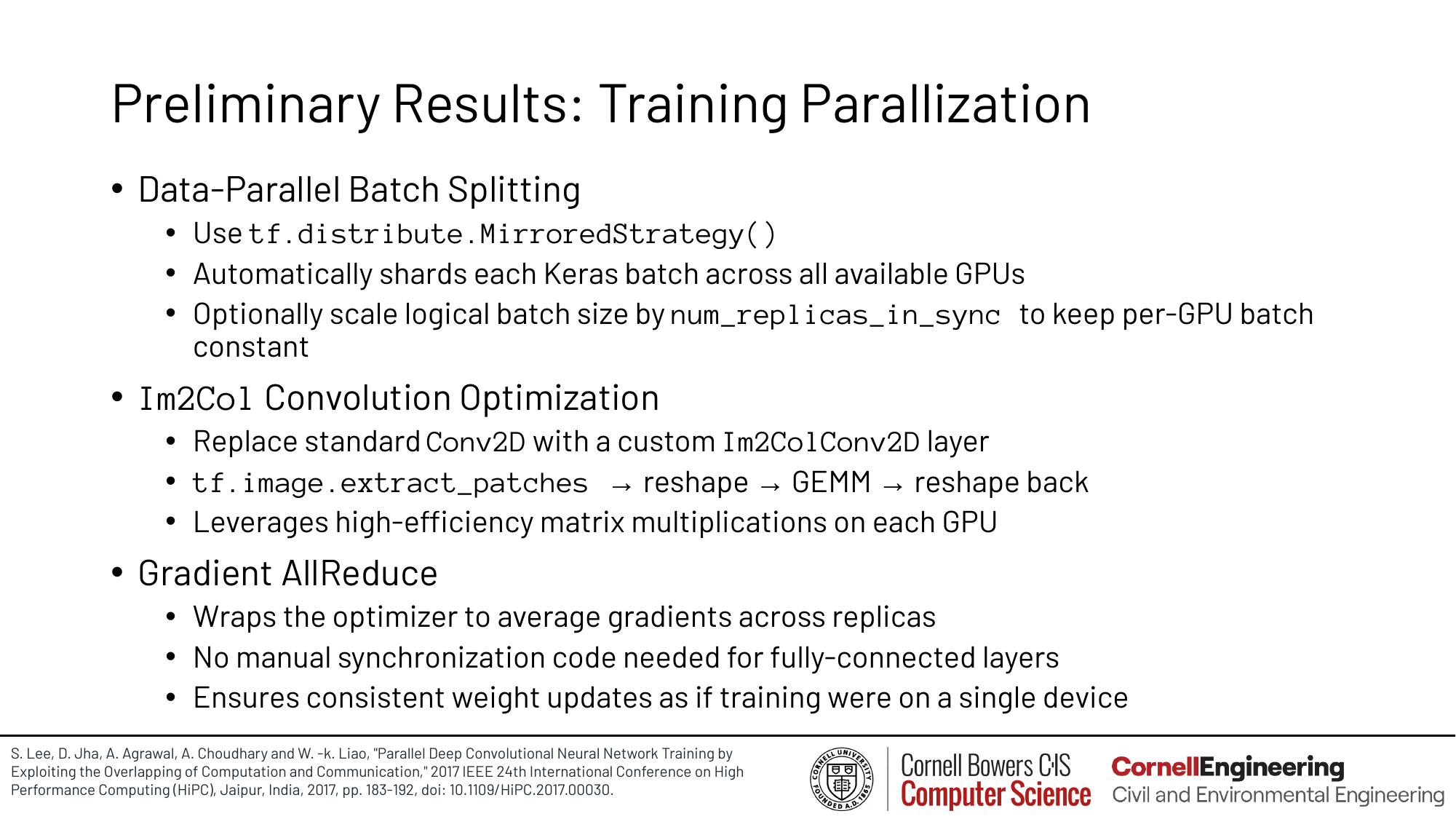

# Preliminary Results: Training Parallization
Data‐Parallel Batch Splitting
Use tf.distribute.MirroredStrategy()
Automatically shards each Keras batch across all available GPUs
Optionally scale logical batch size by num_replicas_in_sync to keep per-GPU batch constant
Im2Col Convolution Optimization
Replace standard Conv2D with a custom Im2ColConv2D layer
tf.image.extract_patches → reshape → GEMM → reshape back
Leverages high‐efficiency matrix multiplications on each GPU
Gradient AllReduce
Wraps the optimizer to average gradients across replicas
No manual synchronization code needed for fully-connected layers
Ensures consistent weight updates as if training were on a single device

S. Lee, D. Jha, A. Agrawal, A. Choudhary and W. -k. Liao, "Parallel Deep Convolutional Neural Network Training by Exploiting the Overlapping of Computation and Communication," 2017 IEEE 24th International Conference on High Performance Computing (HiPC), Jaipur, India, 2017, pp. 183-192, doi: 10.1109/HiPC.2017.00030.